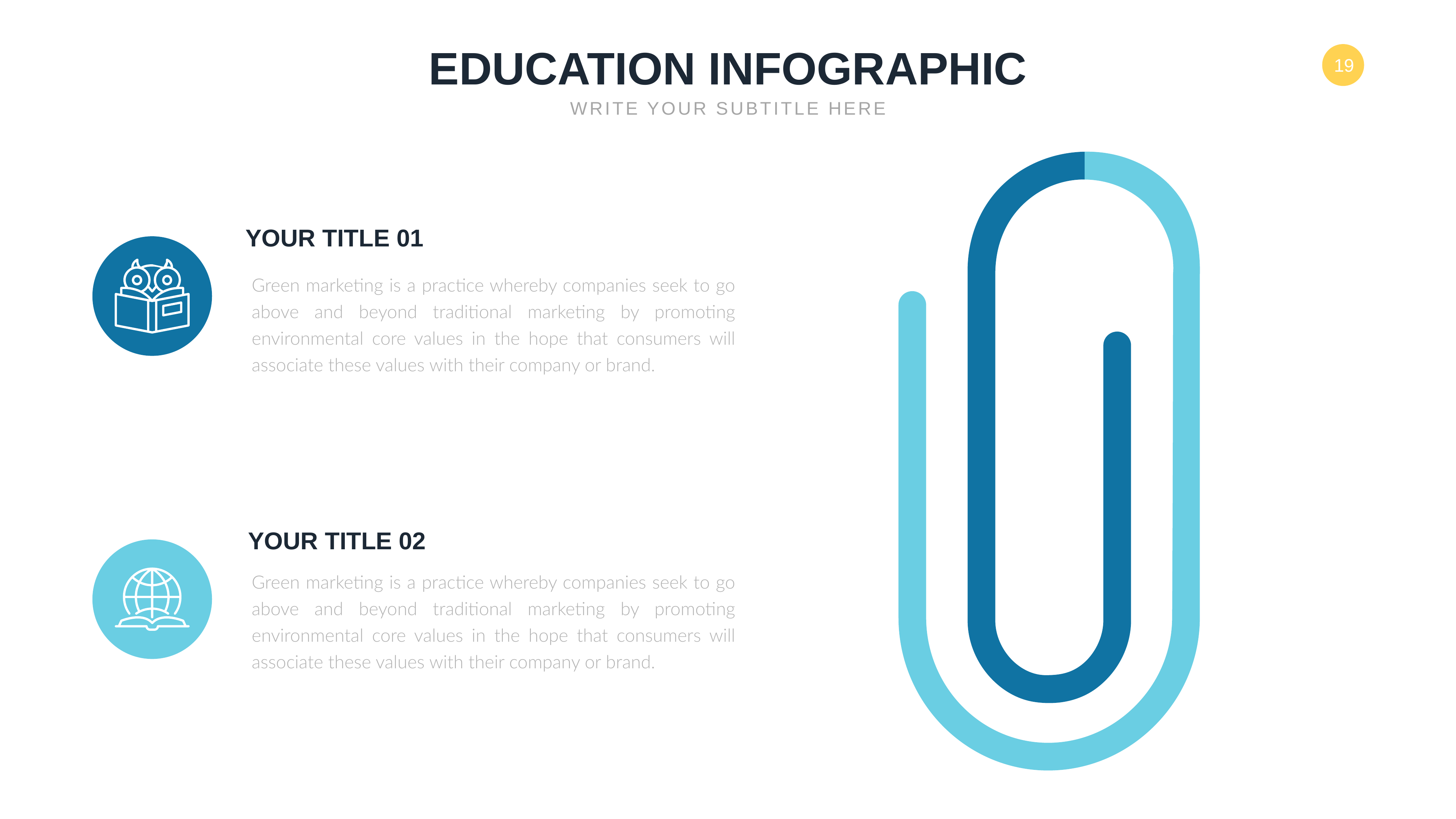

EDUCATION INFOGRAPHIC
WRITE YOUR SUBTITLE HERE

YOUR TITLE 01

Green marketing is a practice whereby companies seek to go above and beyond traditional marketing by promoting environmental core values in the hope that consumers will associate these values with their company or brand.
YOUR TITLE 02

Green marketing is a practice whereby companies seek to go above and beyond traditional marketing by promoting environmental core values in the hope that consumers will associate these values with their company or brand.